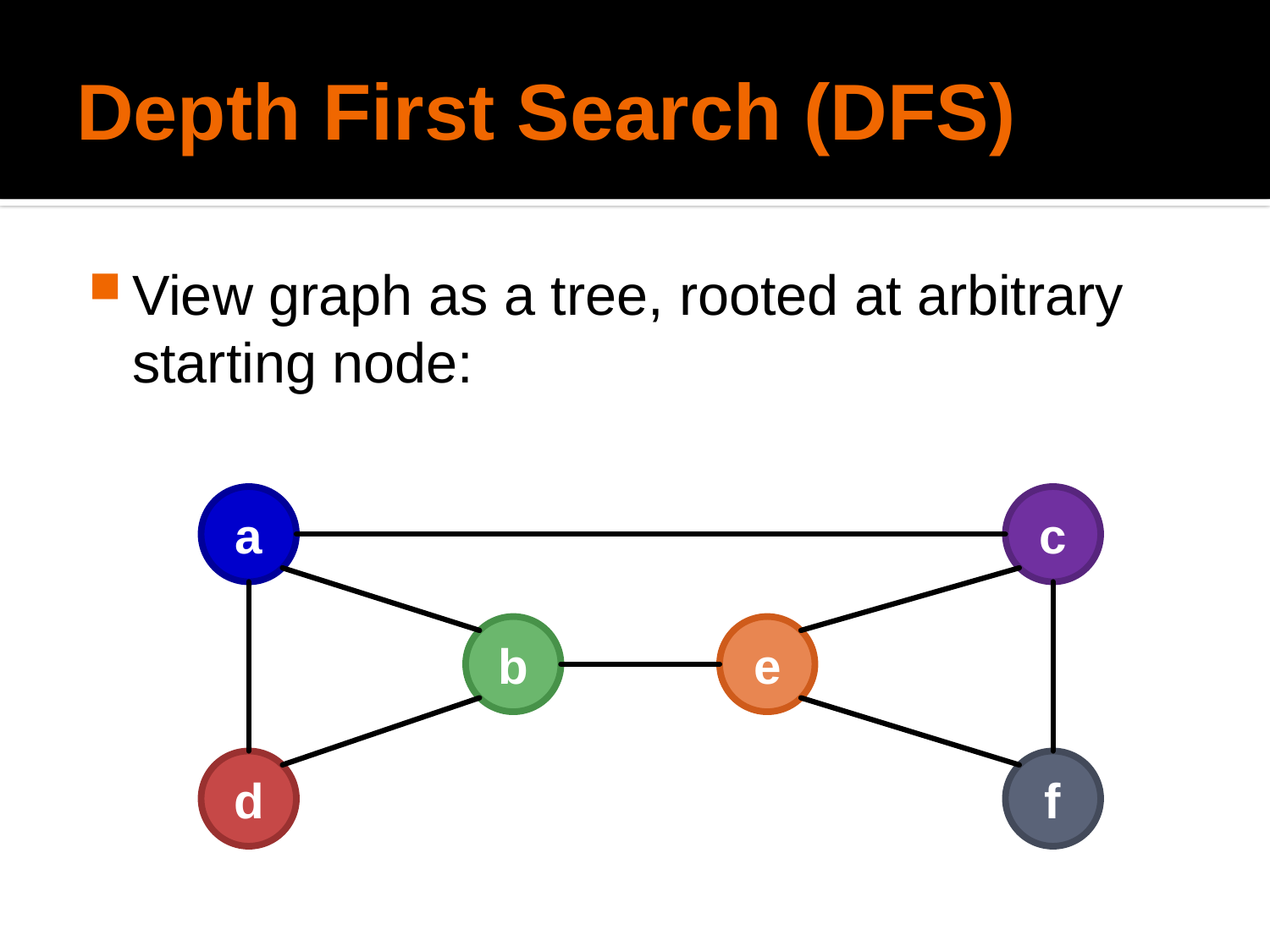

# Depth First Search (DFS)
View graph as a tree, rooted at arbitrary starting node:
a
c
b
e
d
f